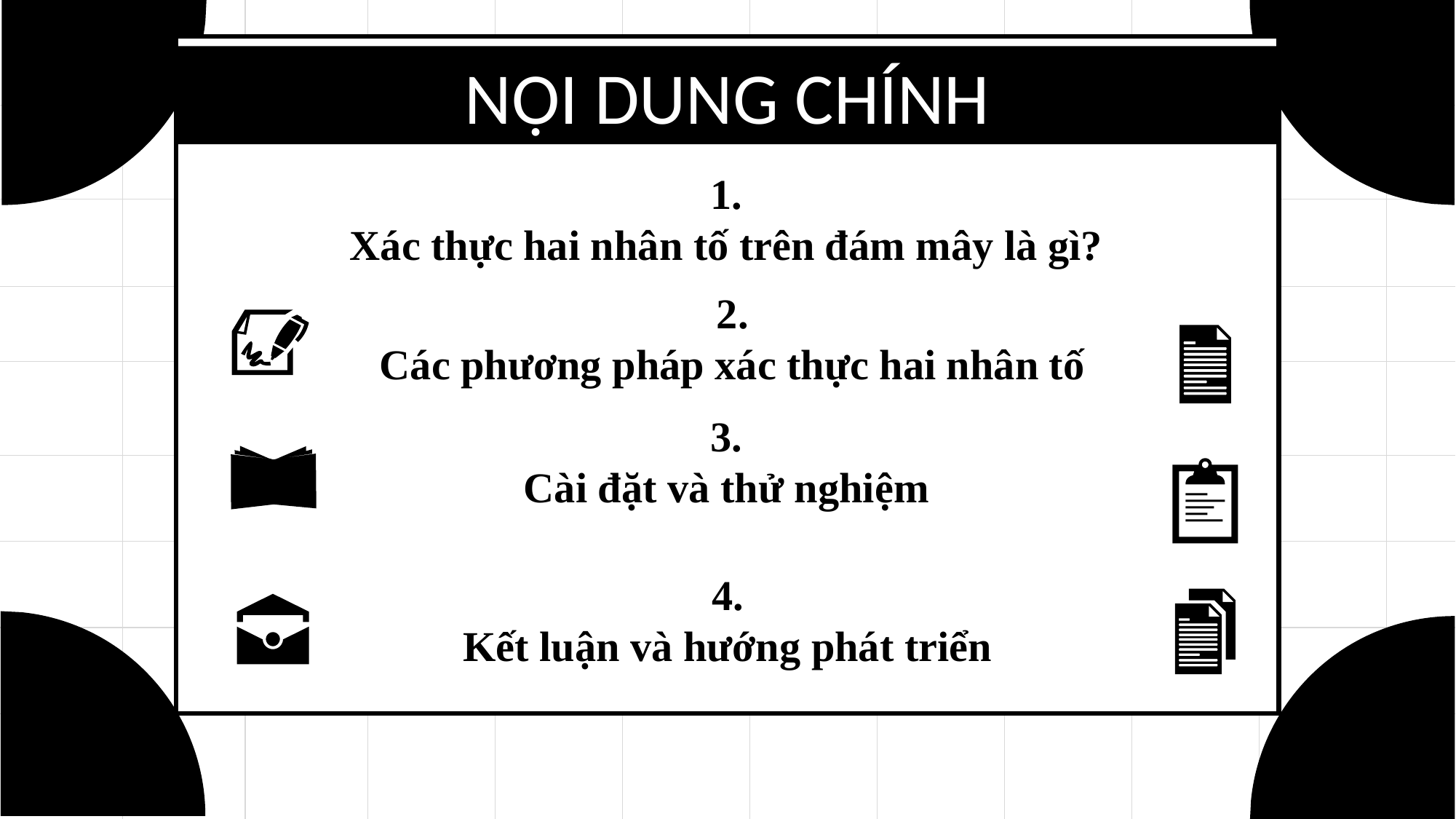

NỘI DUNG CHÍNH
1.
Xác thực hai nhân tố trên đám mây là gì?
2.
Các phương pháp xác thực hai nhân tố

3.
Cài đặt và thử nghiệm

4.
Kết luận và hướng phát triển